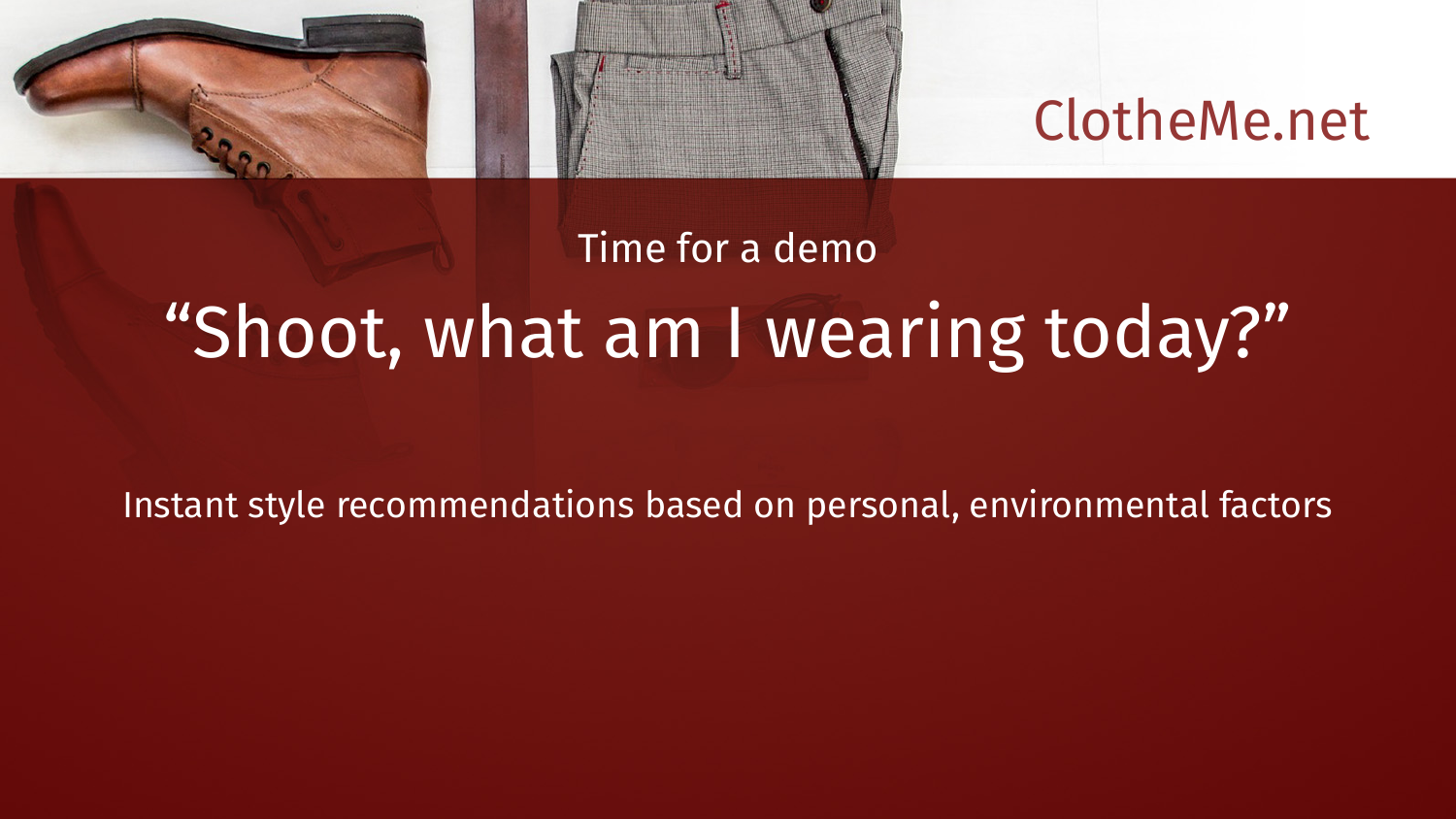

# ClotheMe.net
Time for a demo
“Shoot, what am I wearing today?”

Instant style recommendations based on personal, environmental factors